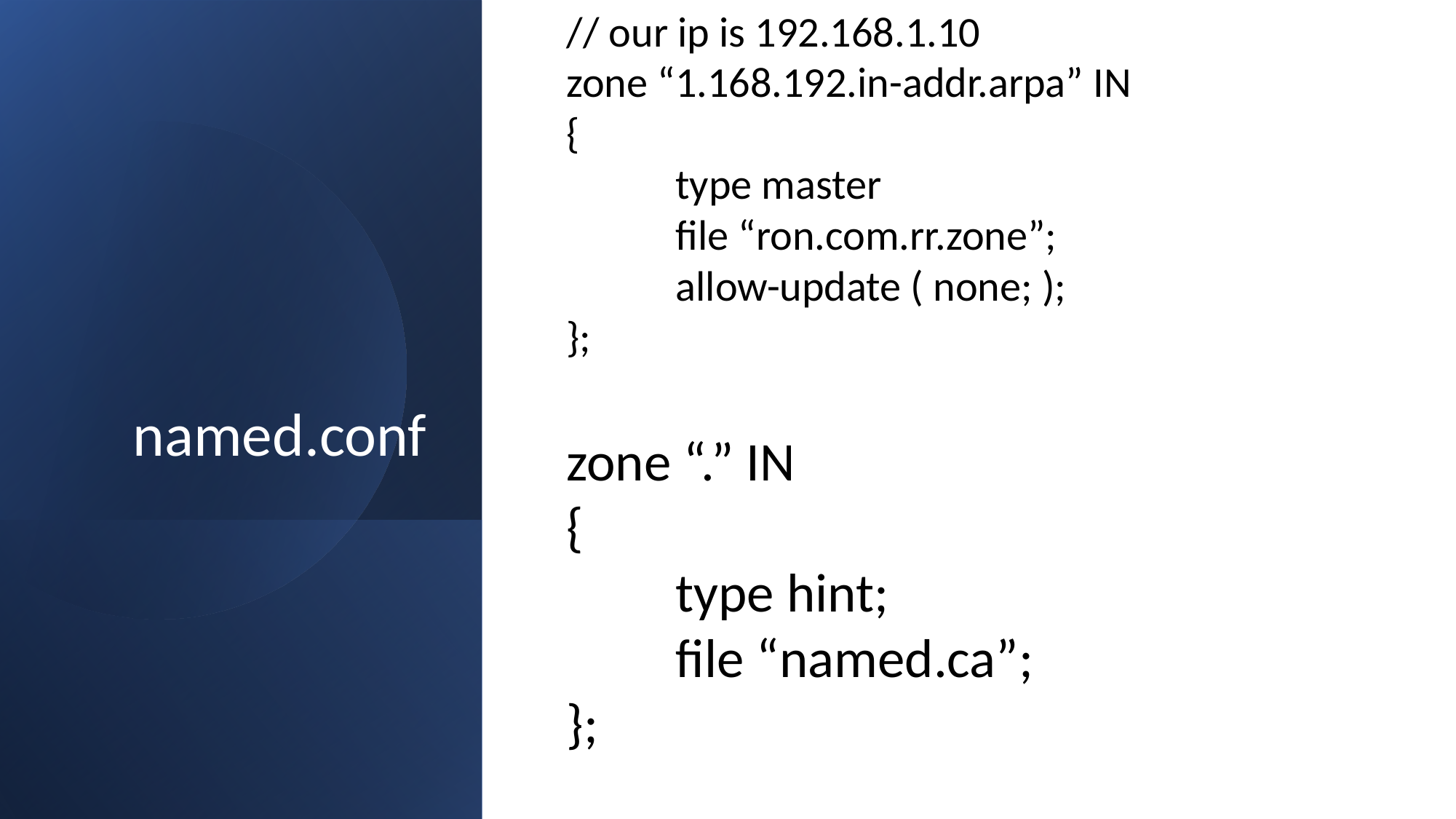

// our ip is 192.168.1.10
zone “1.168.192.in-addr.arpa” IN
{
	type master
	file “ron.com.rr.zone”;
	allow-update ( none; );
};

zone “.” IN
{
	type hint;
	file “named.ca”;
};
# named.conf